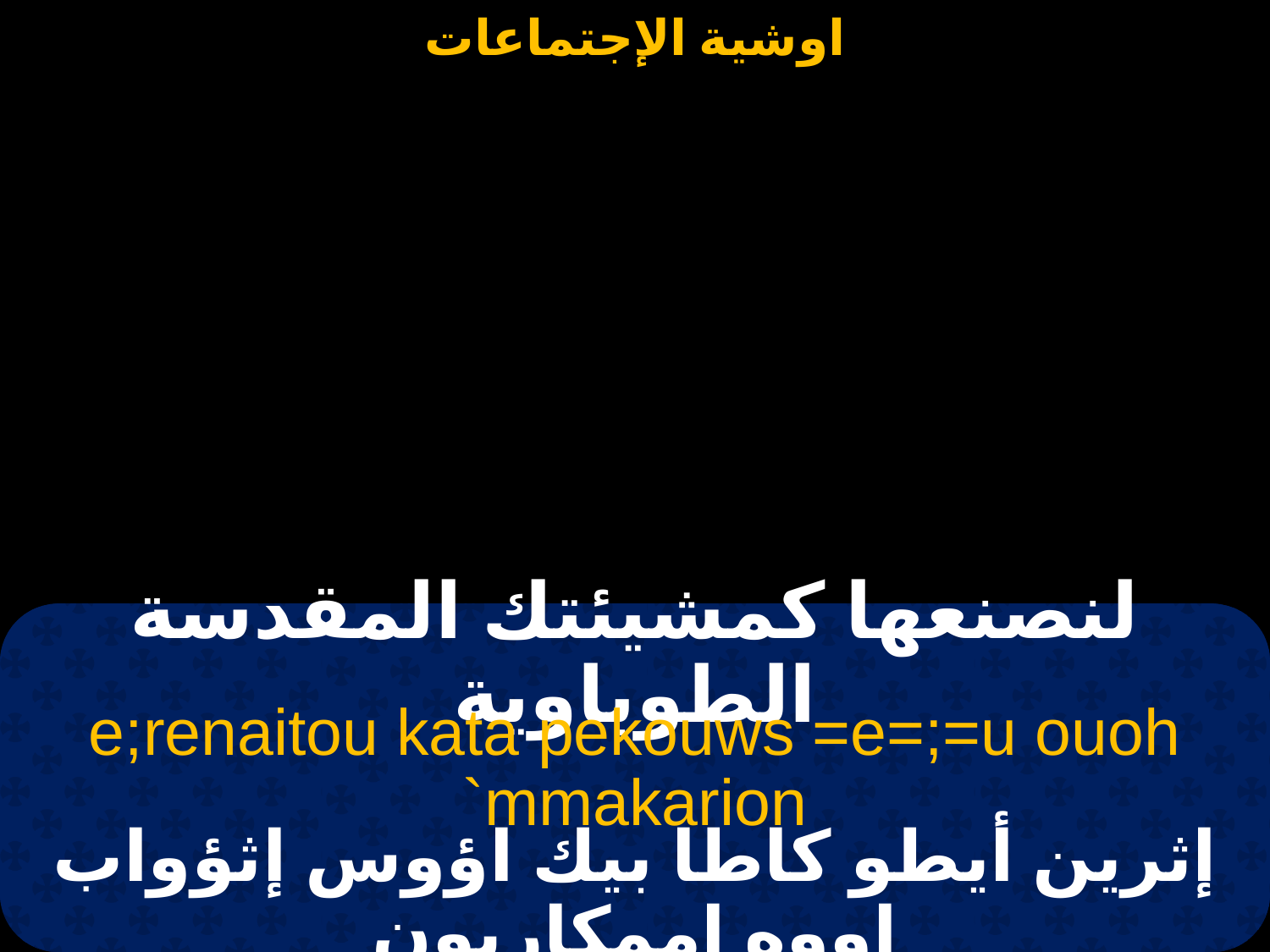

#
لنصنعها كمشيئتك المقدسة الطوباوية
e;renaitou kata pekouws =e=;=u ouoh `mmakarion
إثرين أيطو كاطا بيك اؤوس إثؤواب اووه إممكاريون